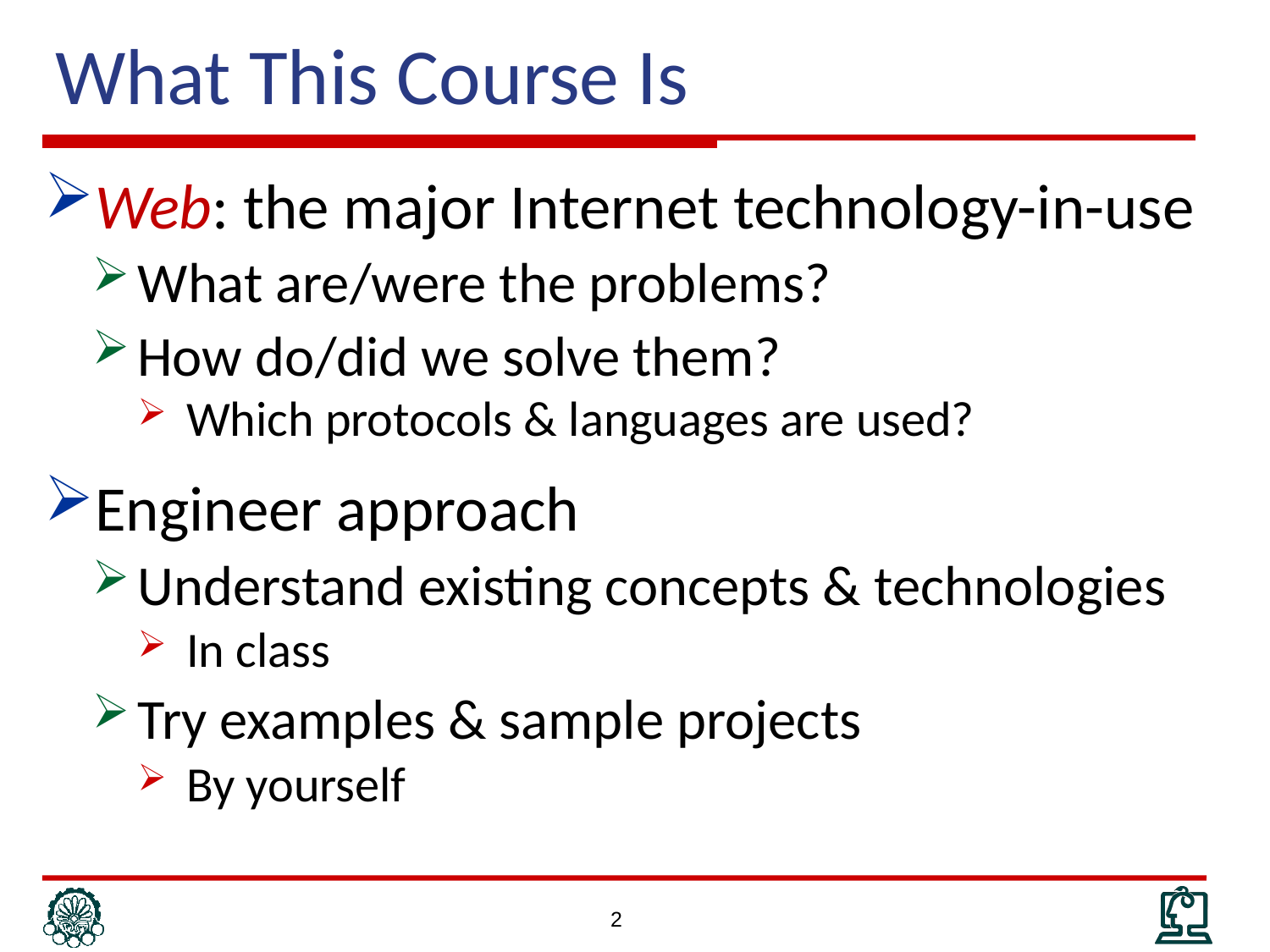

# What This Course Is
Web: the major Internet technology-in-use
What are/were the problems?
How do/did we solve them?
Which protocols & languages are used?
Engineer approach
Understand existing concepts & technologies
In class
Try examples & sample projects
By yourself
2